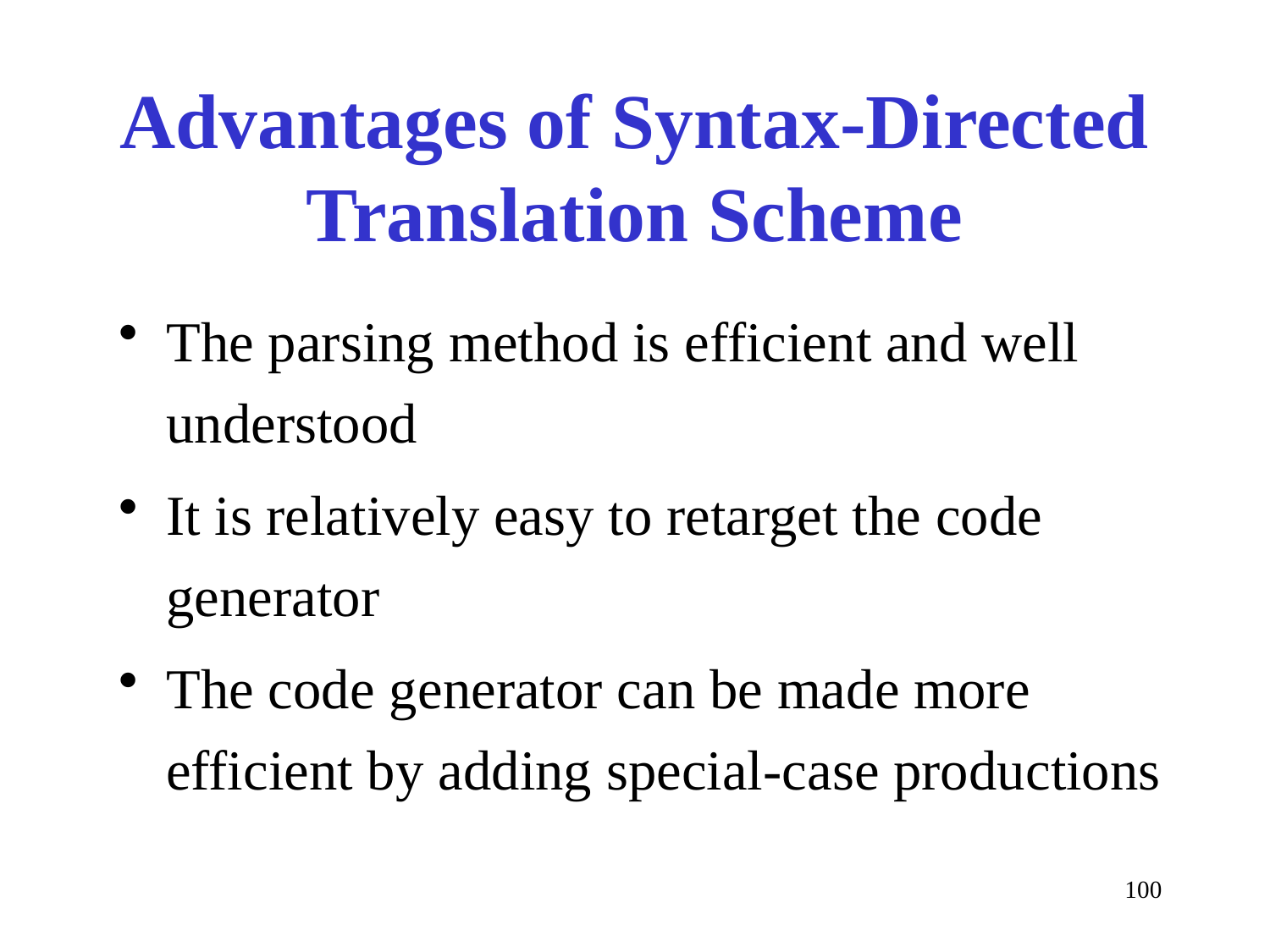

# Advantages of Syntax-Directed Translation Scheme
The parsing method is efficient and well understood
It is relatively easy to retarget the code generator
The code generator can be made more efficient by adding special-case productions
100